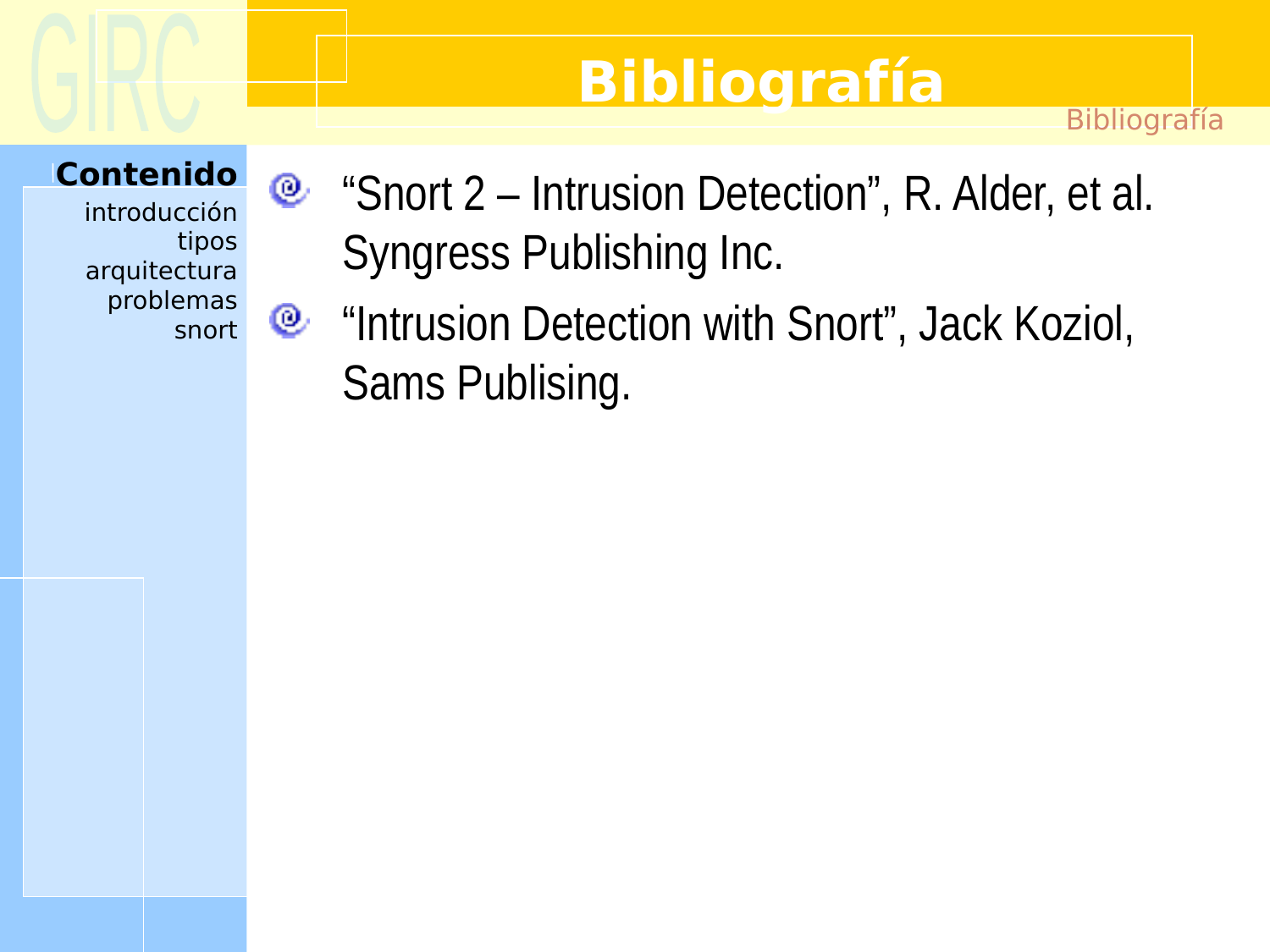

Bibliografía
Bibliografía
“Snort 2 – Intrusion Detection”, R. Alder, et al. Syngress Publishing Inc.
“Intrusion Detection with Snort”, Jack Koziol, Sams Publising.